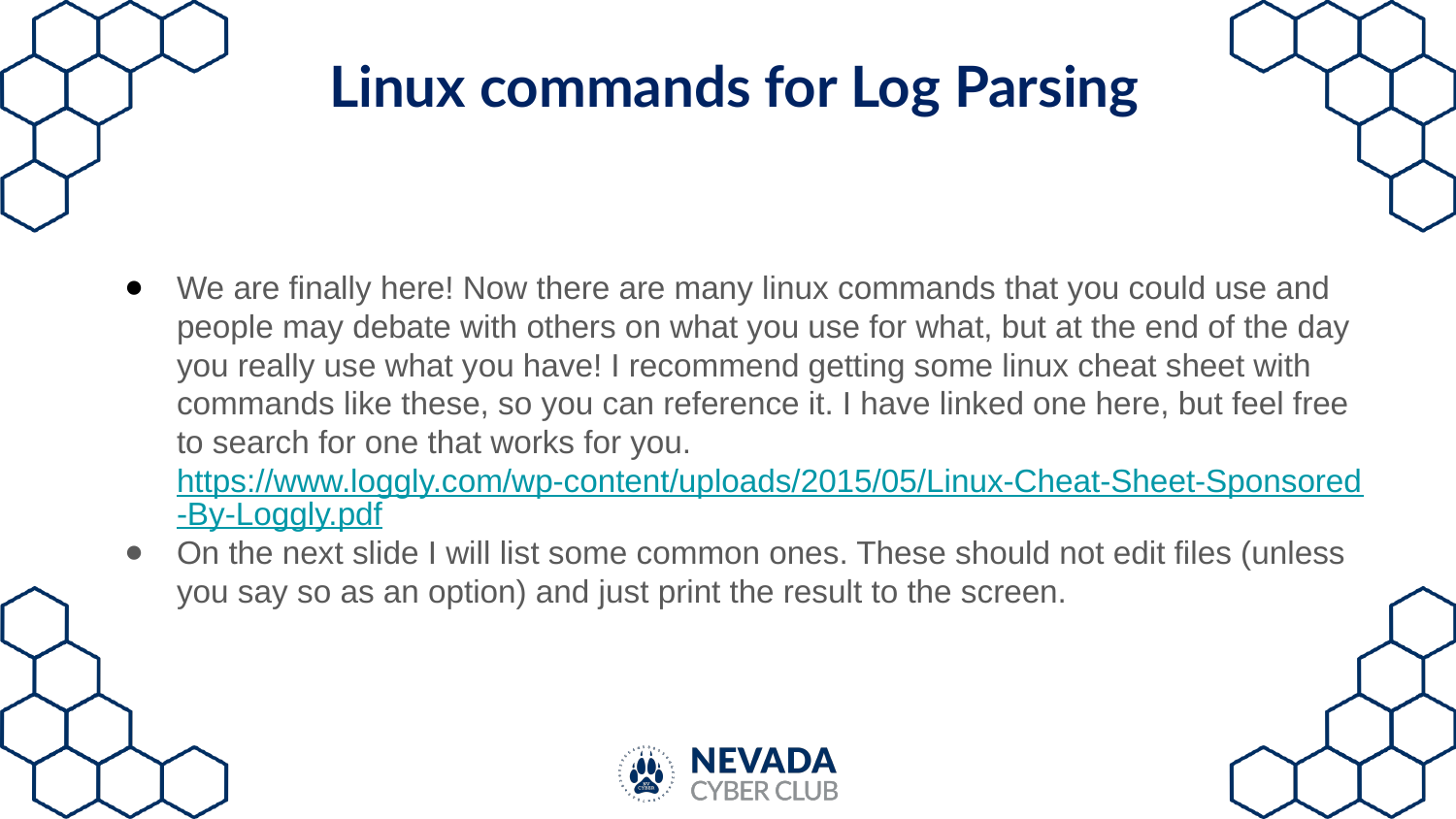

# Linux commands for Log Parsing
We are finally here! Now there are many linux commands that you could use and people may debate with others on what you use for what, but at the end of the day you really use what you have! I recommend getting some linux cheat sheet with commands like these, so you can reference it. I have linked one here, but feel free to search for one that works for you. https://www.loggly.com/wp-content/uploads/2015/05/Linux-Cheat-Sheet-Sponsored-By-Loggly.pdf
On the next slide I will list some common ones. These should not edit files (unless you say so as an option) and just print the result to the screen.